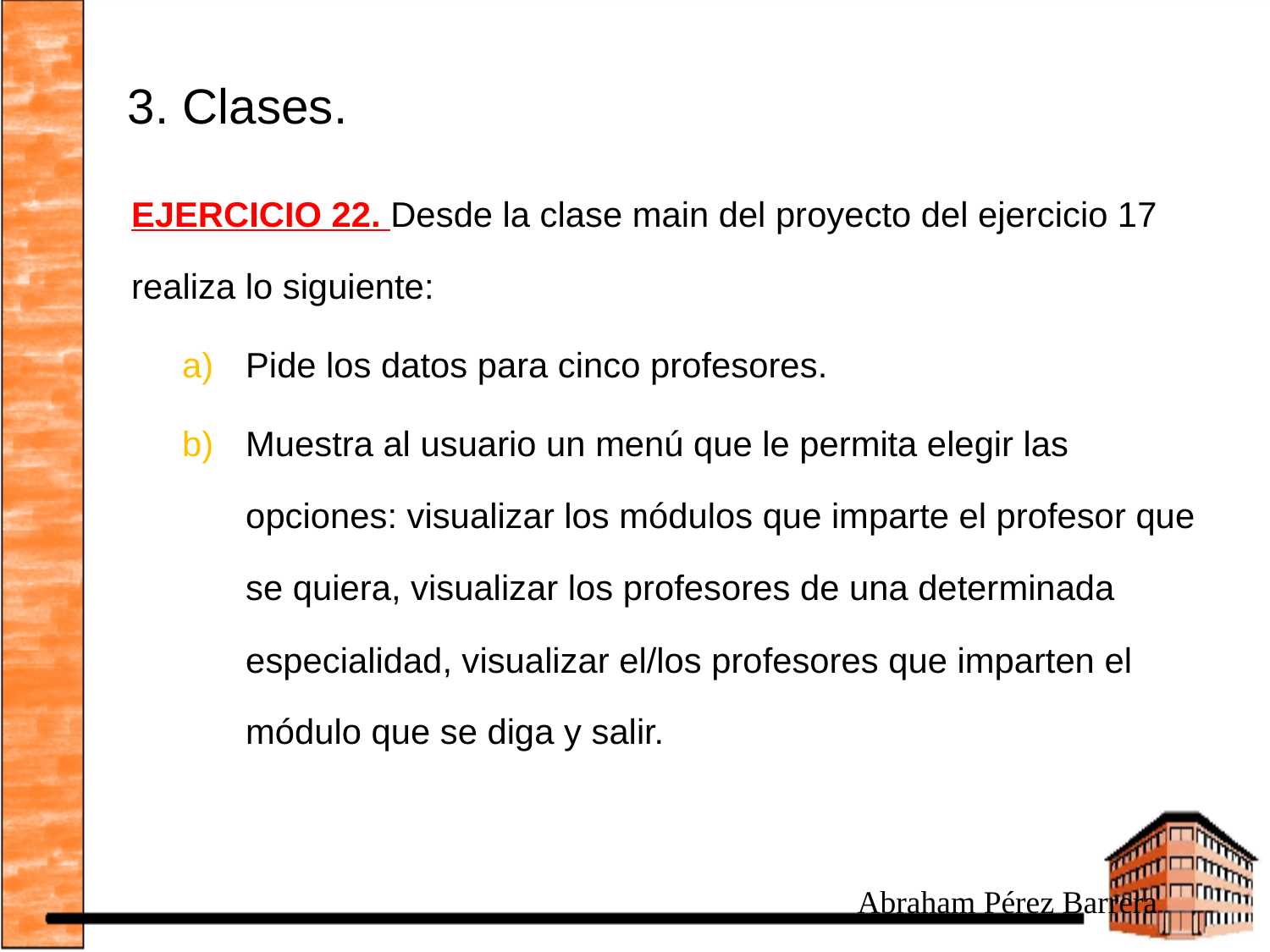

# 3. Clases.
EJERCICIO 22. Desde la clase main del proyecto del ejercicio 17 realiza lo siguiente:
Pide los datos para cinco profesores.
Muestra al usuario un menú que le permita elegir las opciones: visualizar los módulos que imparte el profesor que se quiera, visualizar los profesores de una determinada especialidad, visualizar el/los profesores que imparten el módulo que se diga y salir.